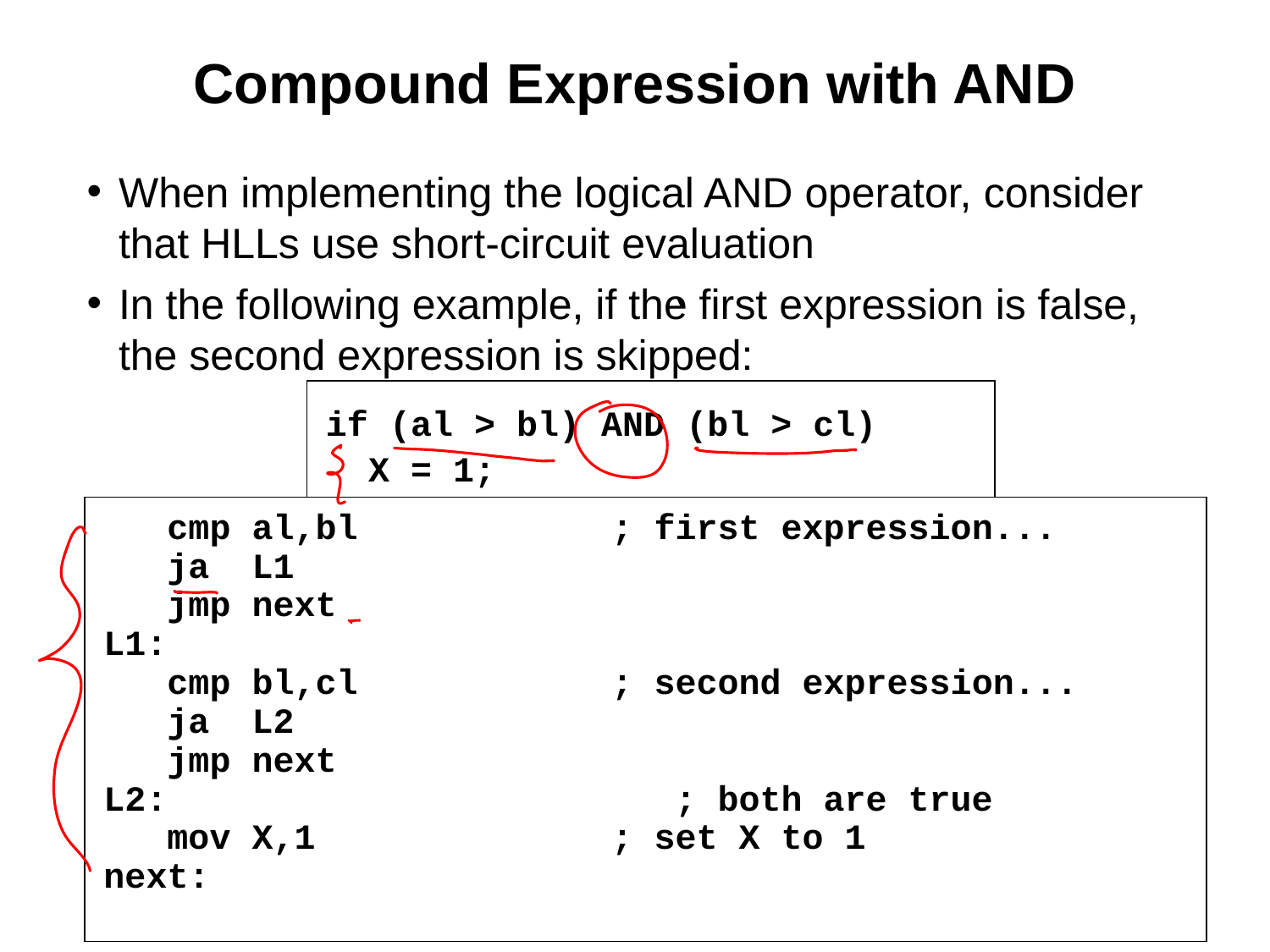

# Compound Expression with AND
When implementing the logical AND operator, consider that HLLs use short-circuit evaluation
In the following example, if the first expression is false, the second expression is skipped:
if (al > bl) AND (bl > cl)
  X = 1;

	cmp al,bl	; first expression...
	ja  L1
	jmp next
L1:
	cmp bl,cl	; second expression...
	ja  L2
	jmp next
L2:		; both are true
	mov X,1	; set X to 1
next: